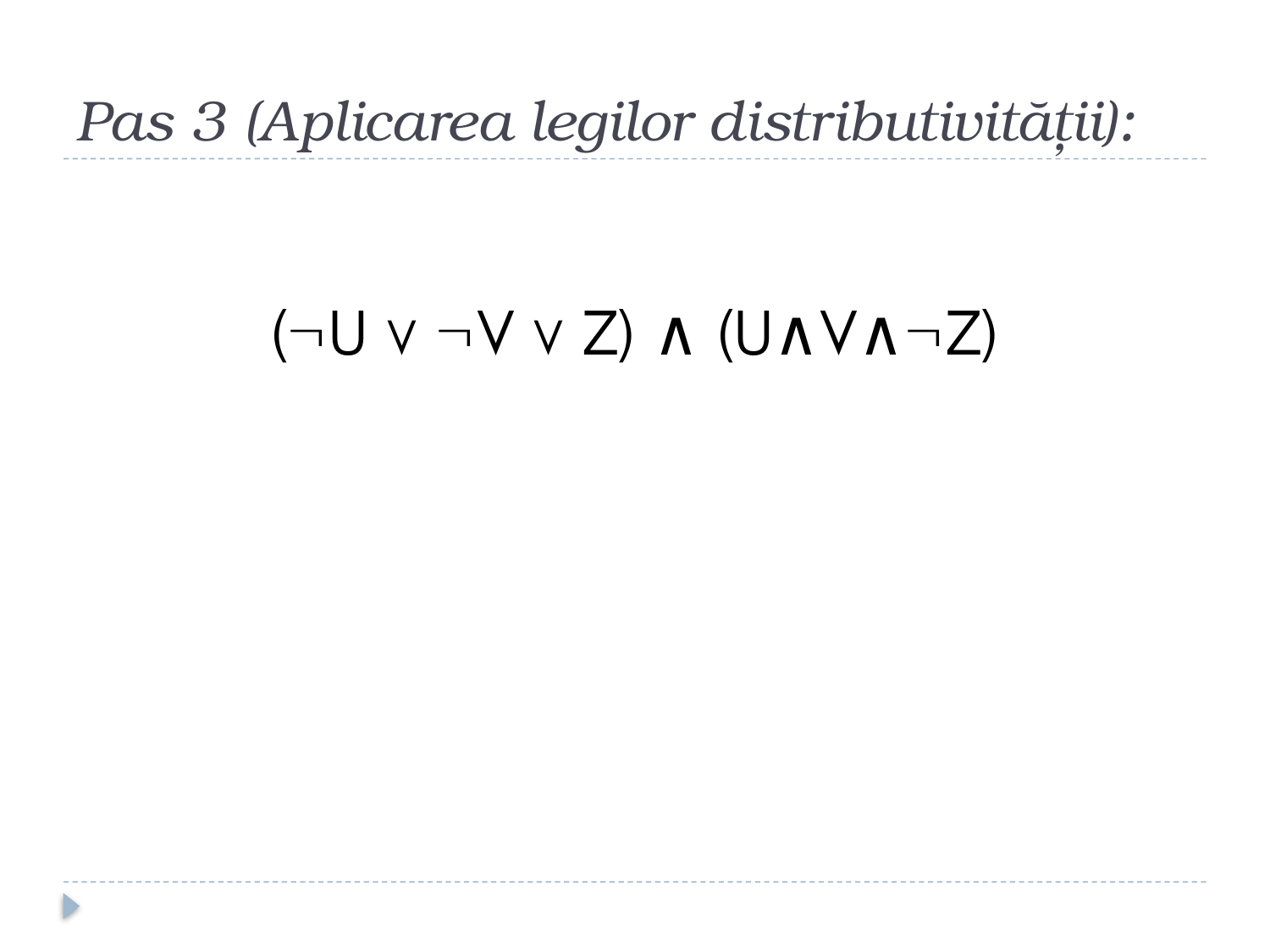

# Pas 3 (Aplicarea legilor distributivității):
(¬U V ¬V V Z) ∧ (U∧V∧¬Z)